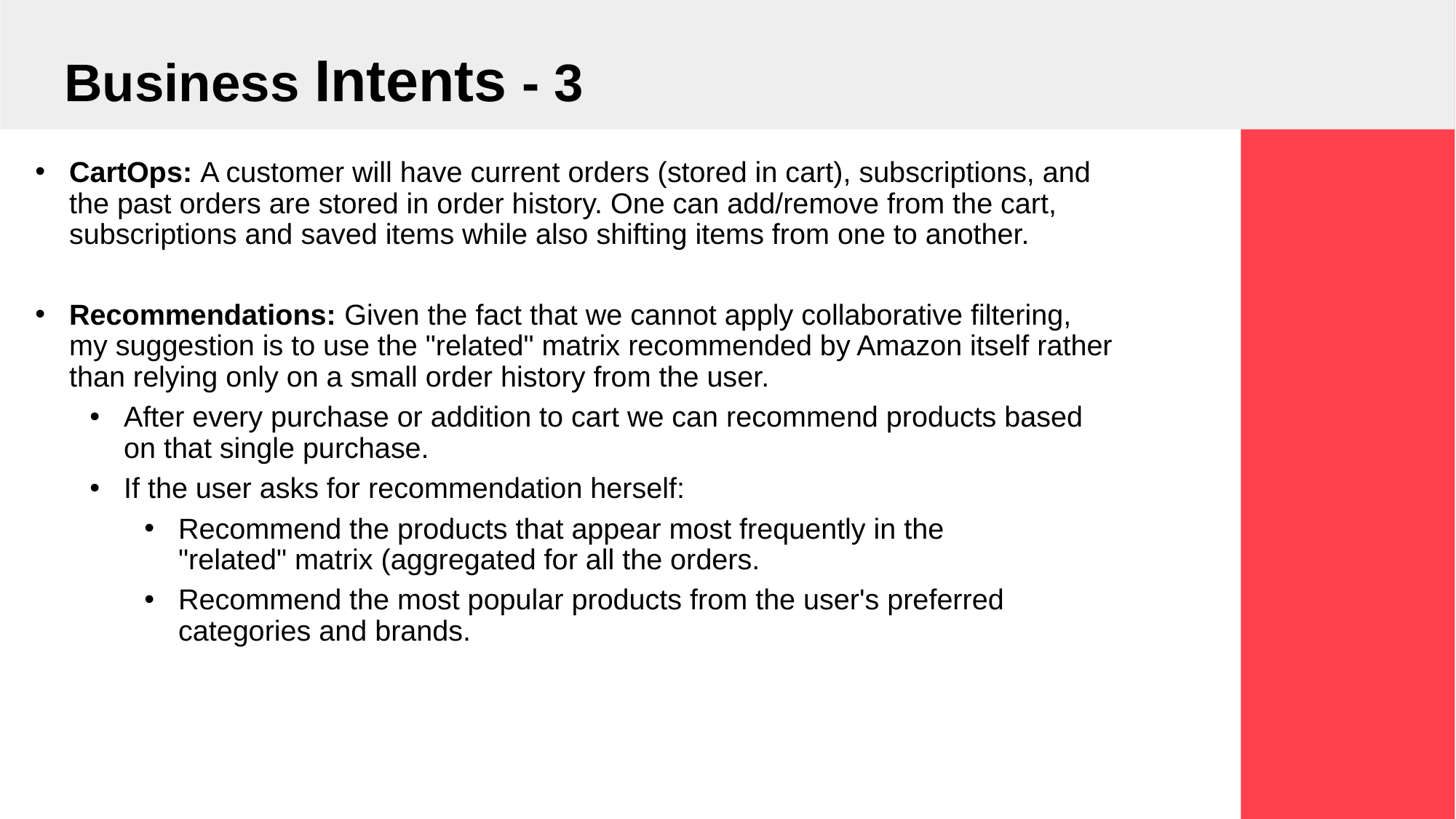

Business Intents - 3
CartOps: A customer will have current orders (stored in cart), subscriptions, and the past orders are stored in order history. One can add/remove from the cart, subscriptions and saved items while also shifting items from one to another.

Recommendations: Given the fact that we cannot apply collaborative filtering, my suggestion is to use the "related" matrix recommended by Amazon itself rather than relying only on a small order history from the user.
After every purchase or addition to cart we can recommend products based on that single purchase.
If the user asks for recommendation herself:
Recommend the products that appear most frequently in the "related" matrix (aggregated for all the orders.
Recommend the most popular products from the user's preferred categories and brands.
18